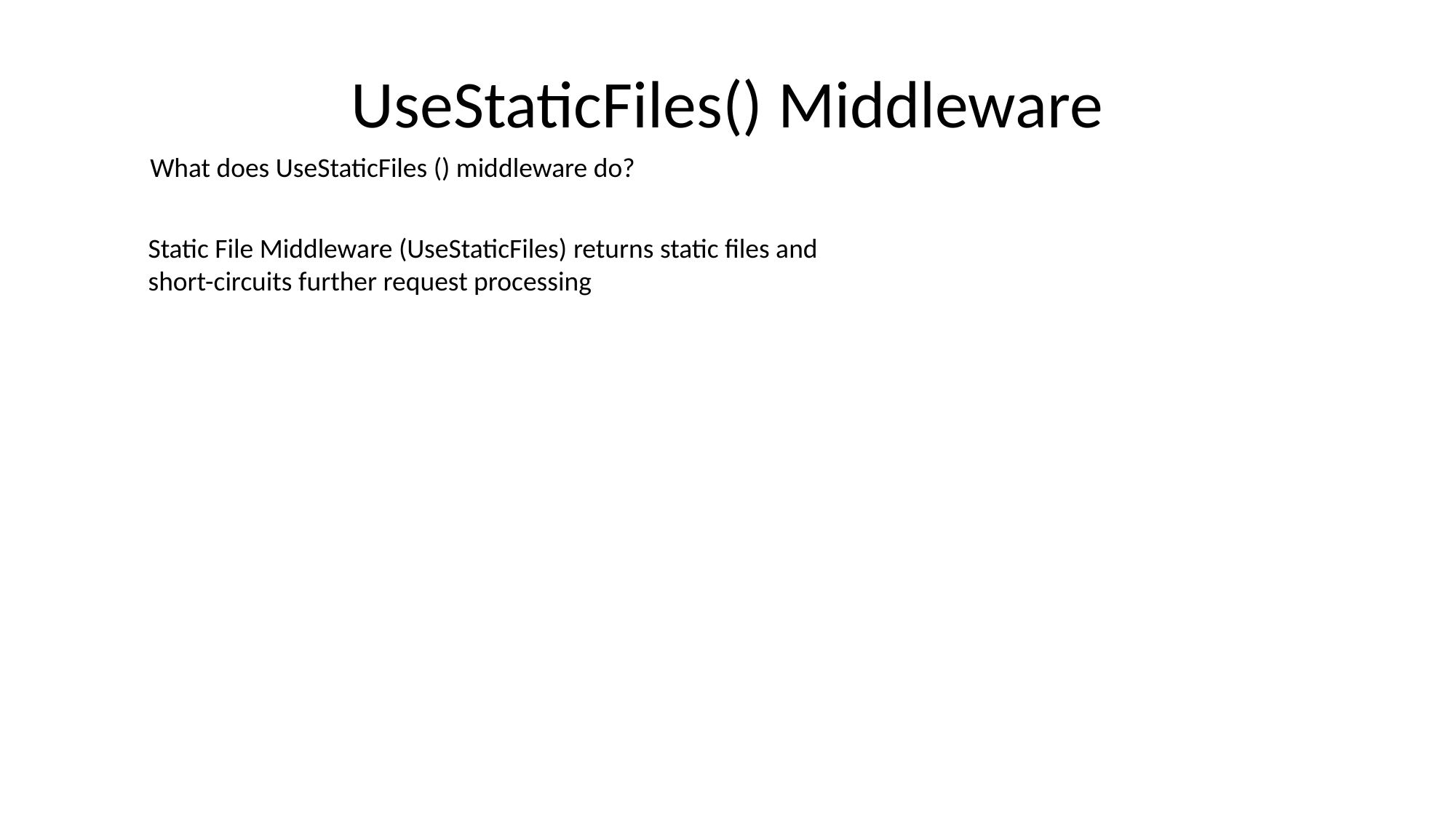

# UseStaticFiles() Middleware
What does UseStaticFiles () middleware do?
Static File Middleware (UseStaticFiles) returns static files and short-circuits further request processing